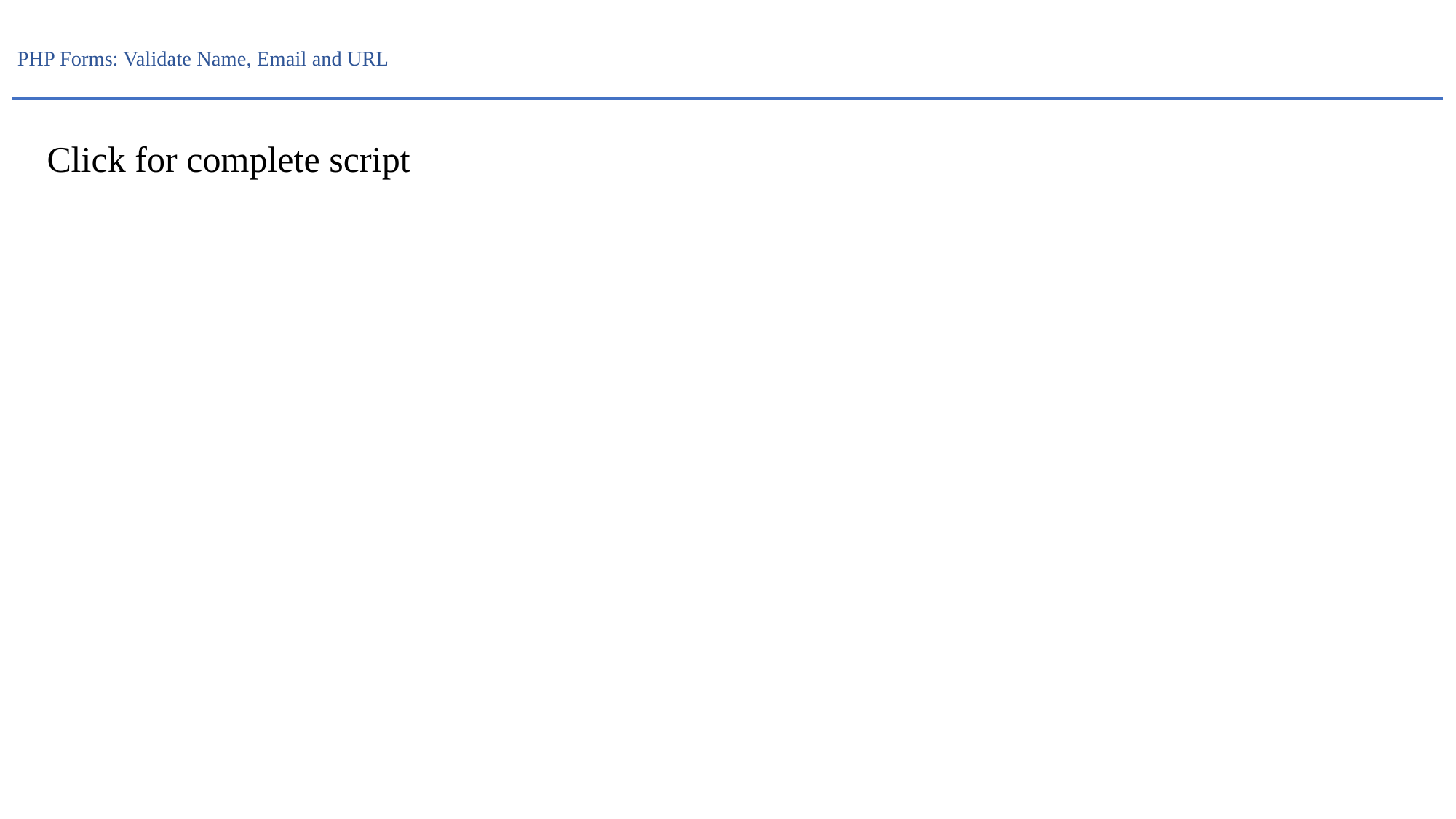

# PHP Forms: Validate Name, Email and URL
Click for complete script